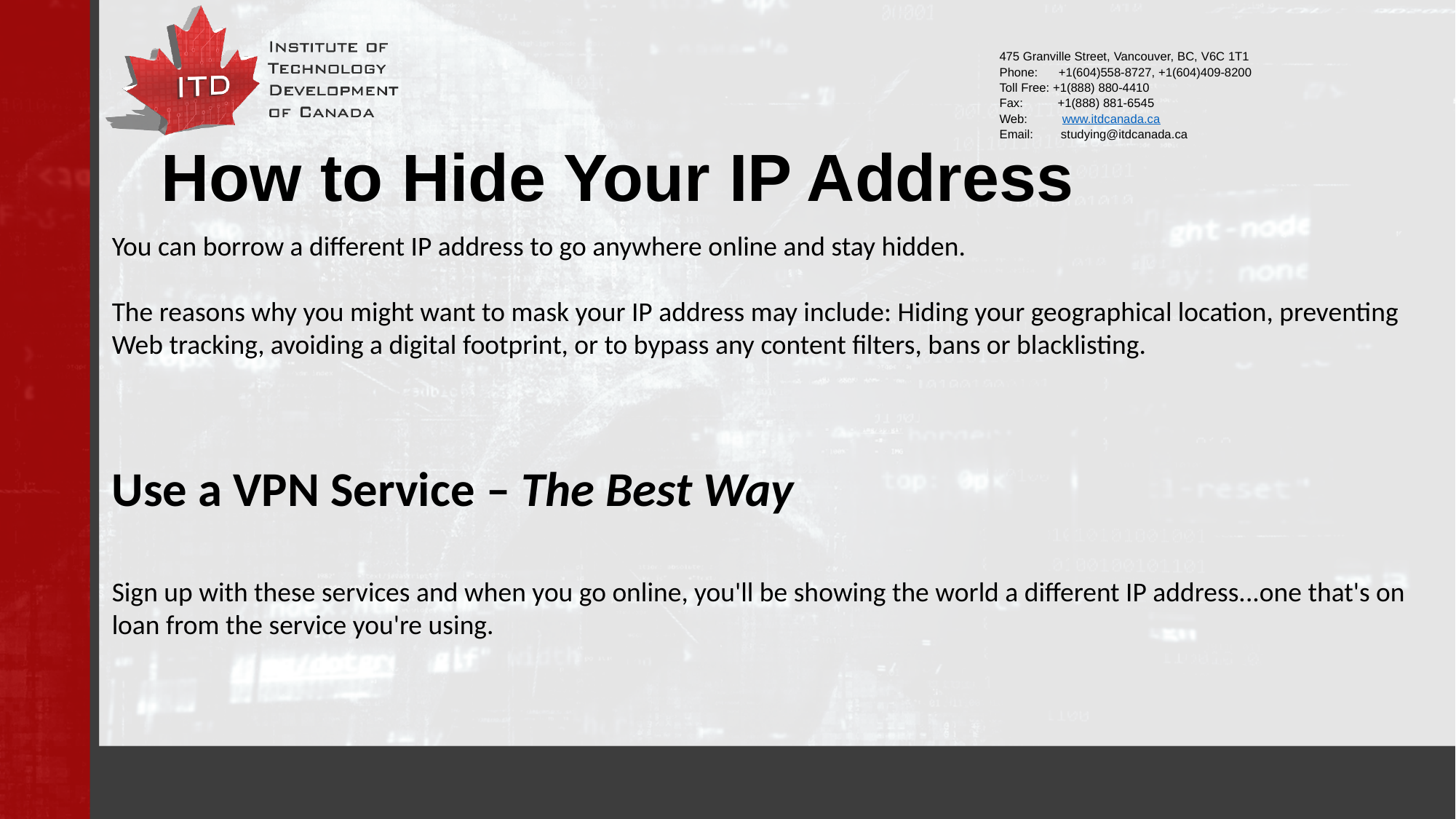

# How to Hide Your IP Address
You can borrow a different IP address to go anywhere online and stay hidden.

The reasons why you might want to mask your IP address may include: Hiding your geographical location, preventing Web tracking, avoiding a digital footprint, or to bypass any content filters, bans or blacklisting.

Use a VPN Service – The Best Way

Sign up with these services and when you go online, you'll be showing the world a different IP address...one that's on loan from the service you're using.